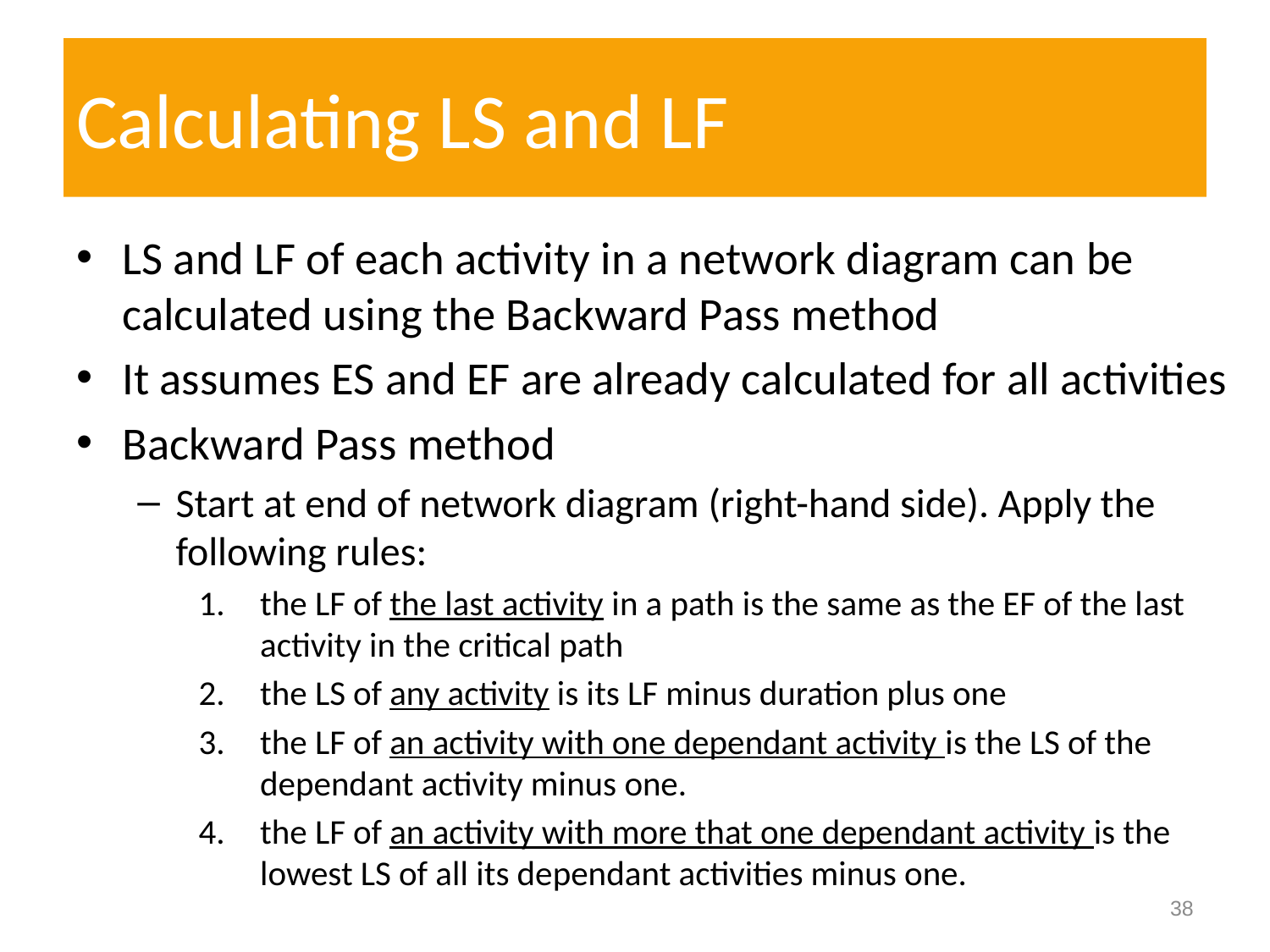

# Calculating LS and LF
LS and LF of each activity in a network diagram can be calculated using the Backward Pass method
It assumes ES and EF are already calculated for all activities
Backward Pass method
Start at end of network diagram (right-hand side). Apply the following rules:
the LF of the last activity in a path is the same as the EF of the last activity in the critical path
the LS of any activity is its LF minus duration plus one
the LF of an activity with one dependant activity is the LS of the dependant activity minus one.
the LF of an activity with more that one dependant activity is the lowest LS of all its dependant activities minus one.

38